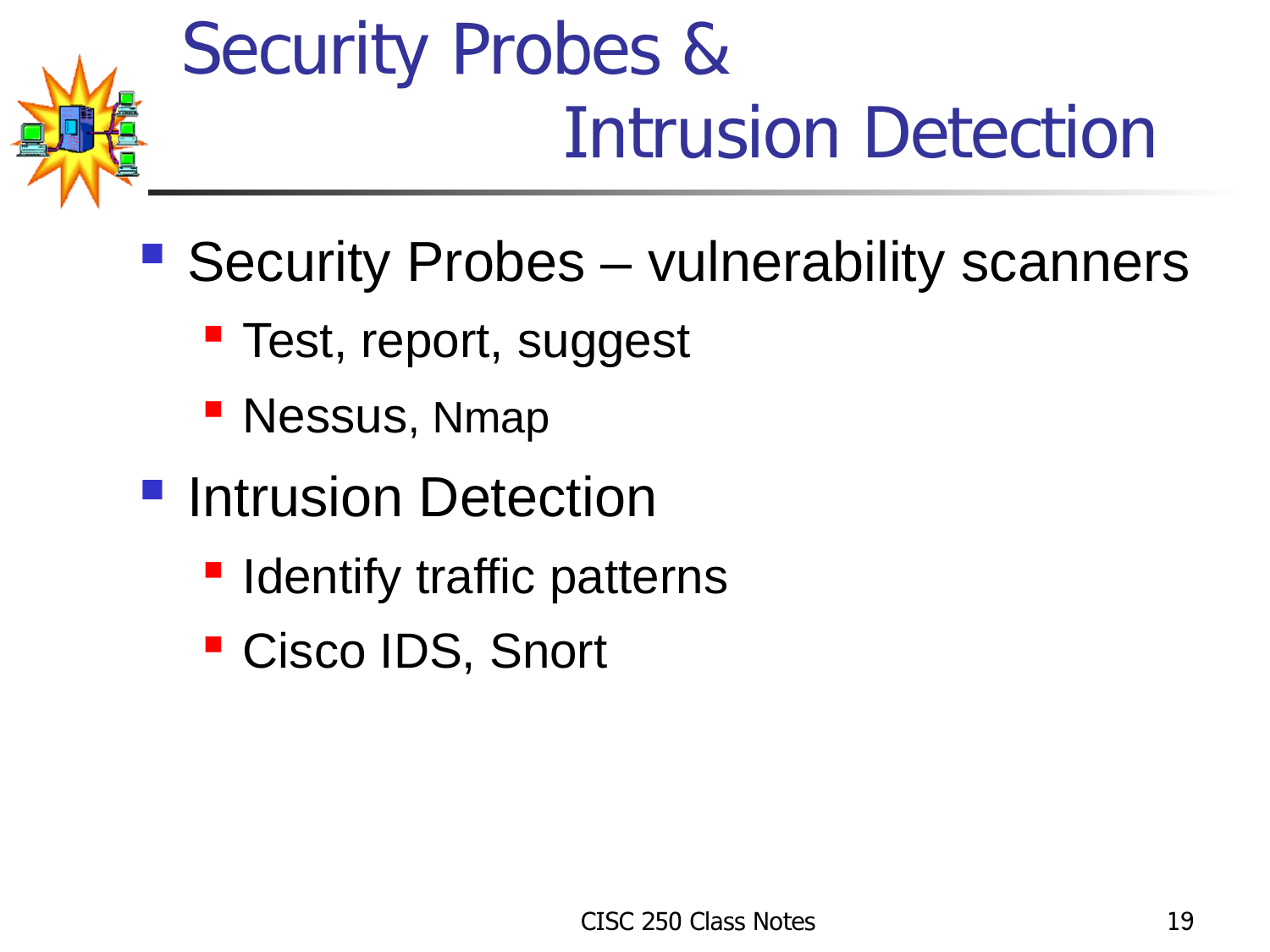

# Security Probes & Intrusion Detection
Security Probes – vulnerability scanners
Test, report, suggest
Nessus, Nmap
Intrusion Detection
Identify traffic patterns
Cisco IDS, Snort

CISC 250 Class Notes
19